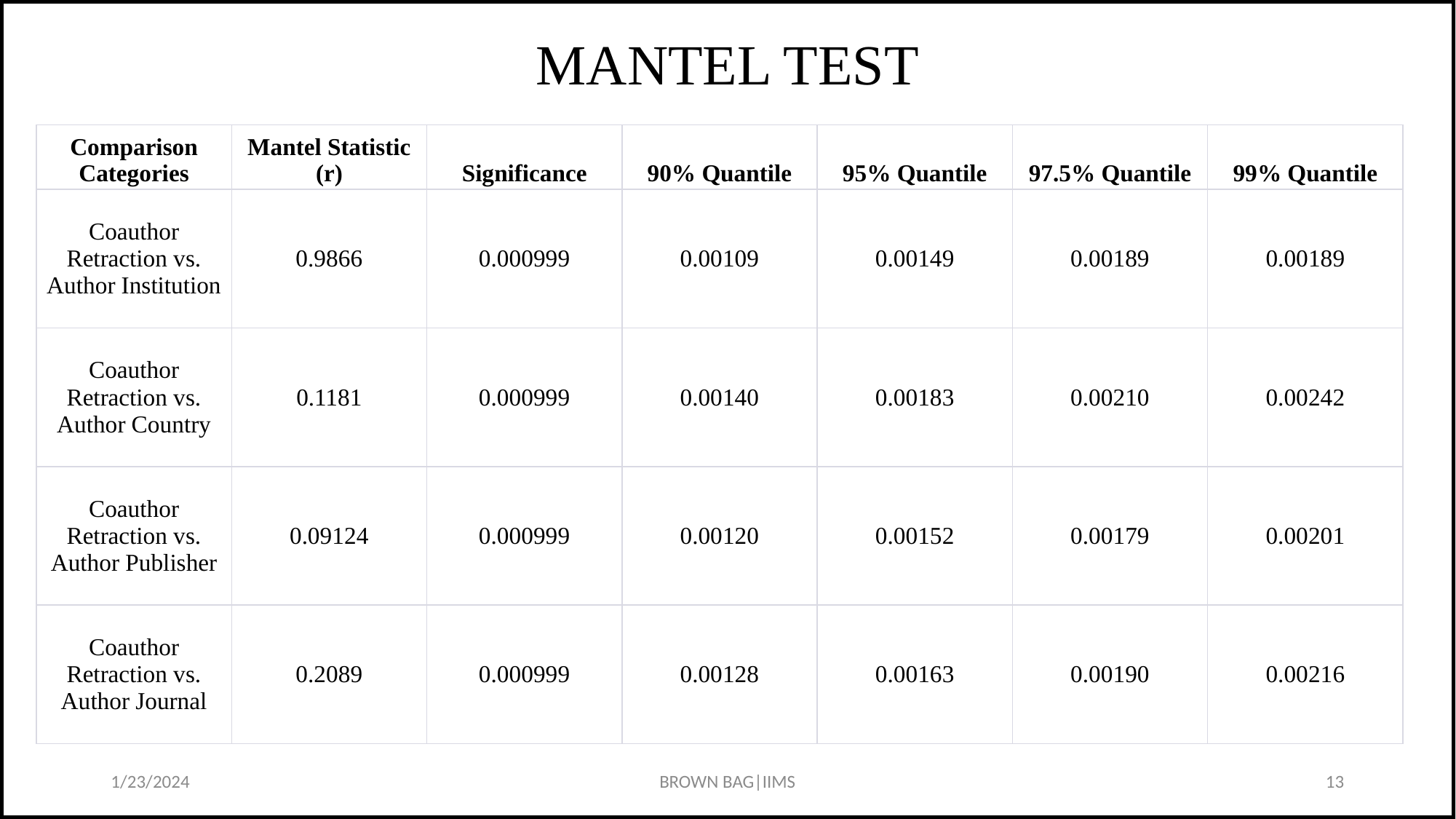

# MANTEL TEST
| Comparison Categories | Mantel Statistic (r) | Significance | 90% Quantile | 95% Quantile | 97.5% Quantile | 99% Quantile |
| --- | --- | --- | --- | --- | --- | --- |
| Coauthor Retraction vs. Author Institution | 0.9866 | 0.000999 | 0.00109 | 0.00149 | 0.00189 | 0.00189 |
| Coauthor Retraction vs. Author Country | 0.1181 | 0.000999 | 0.00140 | 0.00183 | 0.00210 | 0.00242 |
| Coauthor Retraction vs. Author Publisher | 0.09124 | 0.000999 | 0.00120 | 0.00152 | 0.00179 | 0.00201 |
| Coauthor Retraction vs. Author Journal | 0.2089 | 0.000999 | 0.00128 | 0.00163 | 0.00190 | 0.00216 |
1/23/2024
BROWN BAG|IIMS
13